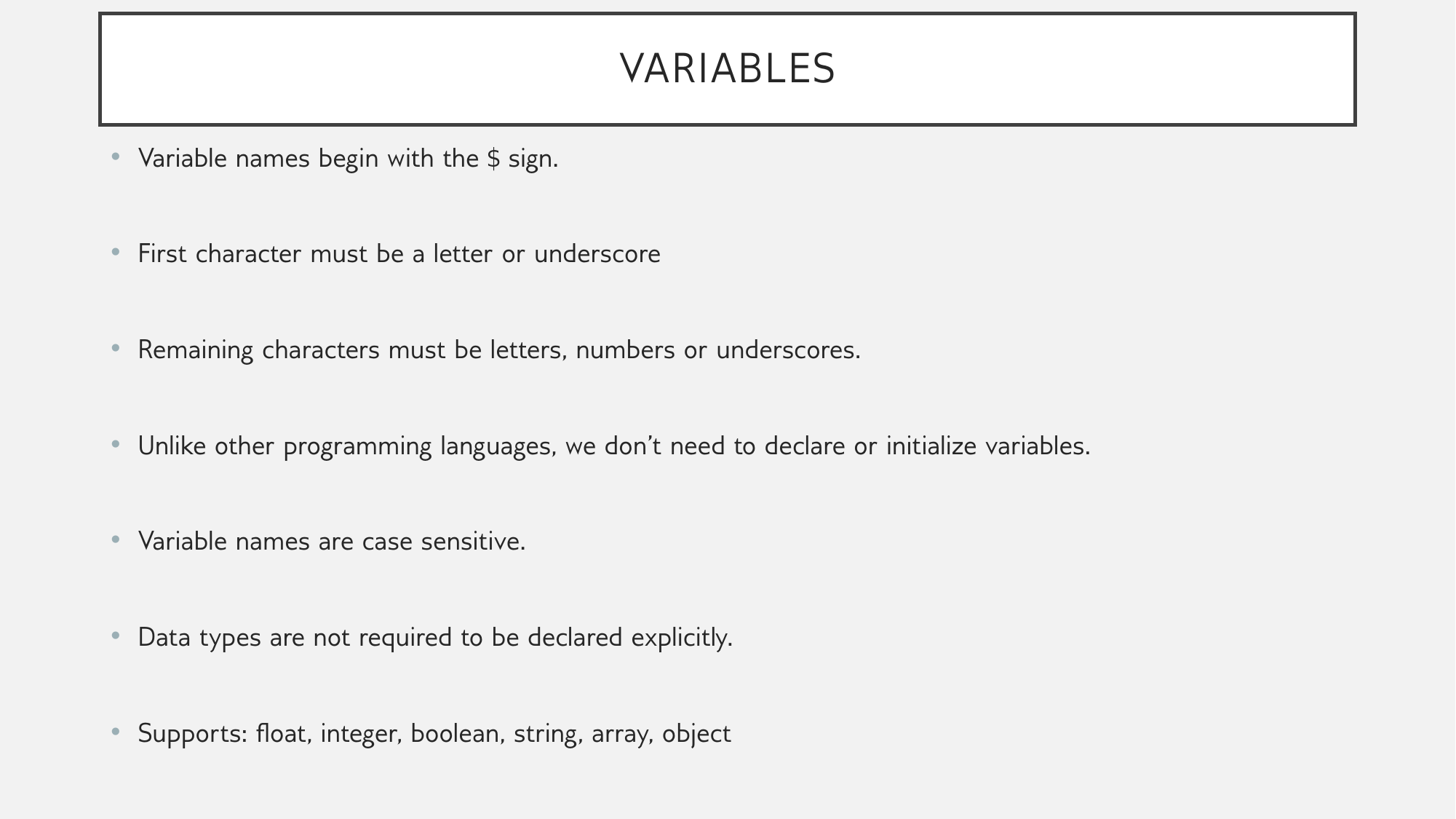

# Variables

Variable names begin with the $ sign.

First character must be a letter or underscore

Remaining characters must be letters, numbers or underscores.

Unlike other programming languages, we don’t need to declare or initialize variables.

Variable names are case sensitive.

Data types are not required to be declared explicitly.

Supports: float, integer, boolean, string, array, object